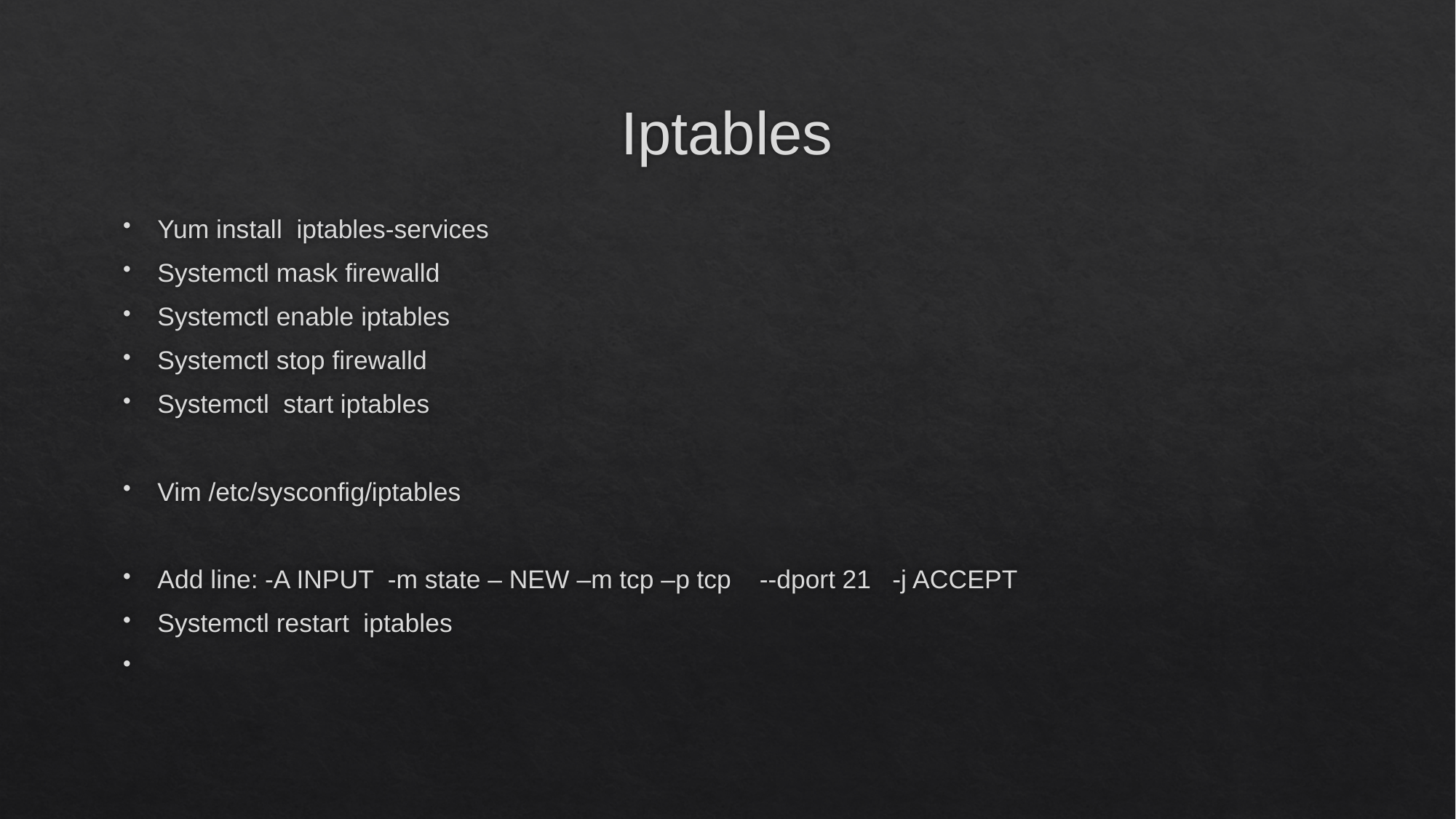

# Iptables
Yum install  iptables-services
Systemctl mask firewalld
Systemctl enable iptables
Systemctl stop firewalld
Systemctl  start iptables

Vim /etc/sysconfig/iptables

Add line: -A INPUT  -m state – NEW –m tcp –p tcp    --dport 21   -j ACCEPT
Systemctl restart  iptables